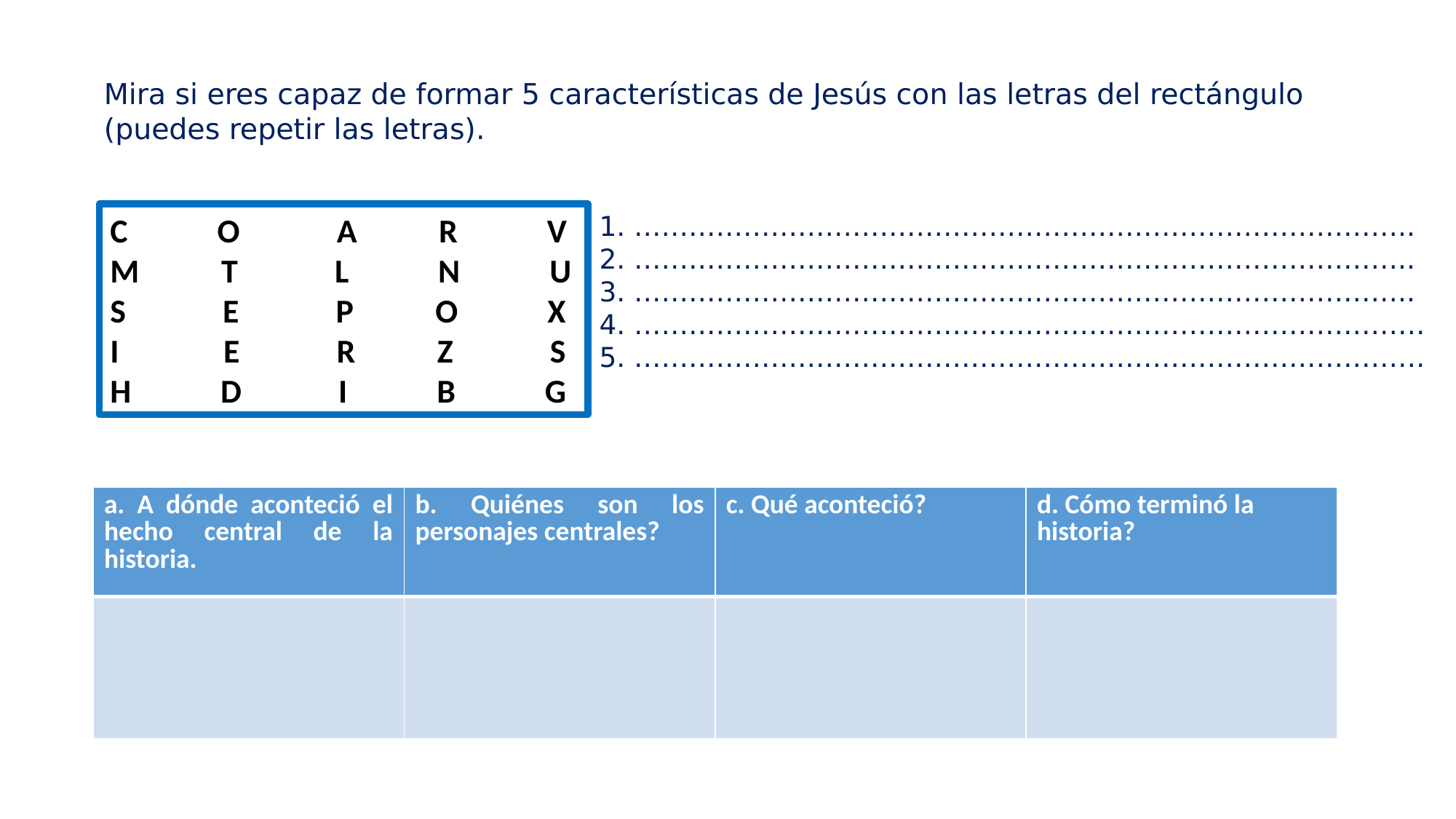

Mira si eres capaz de formar 5 características de Jesús con las letras del rectángulo (puedes repetir las letras).
C            O             A           R            V
M           T             L            N            U
S             E             P           O            X
I              E             R           Z             S
H            D             I            B            G
1. …………………………………………………………………………..
2. …………………………………………………………………………..
3. …………………………………………………………………………..
4. ……………………………………………………………………………
5. ……………………………………………………………………………

| a. A dónde aconteció el hecho central de la historia. | b. Quiénes son los personajes centrales? | c. Qué aconteció? | d. Cómo terminó la historia? |
| --- | --- | --- | --- |
|  |  |  |  |